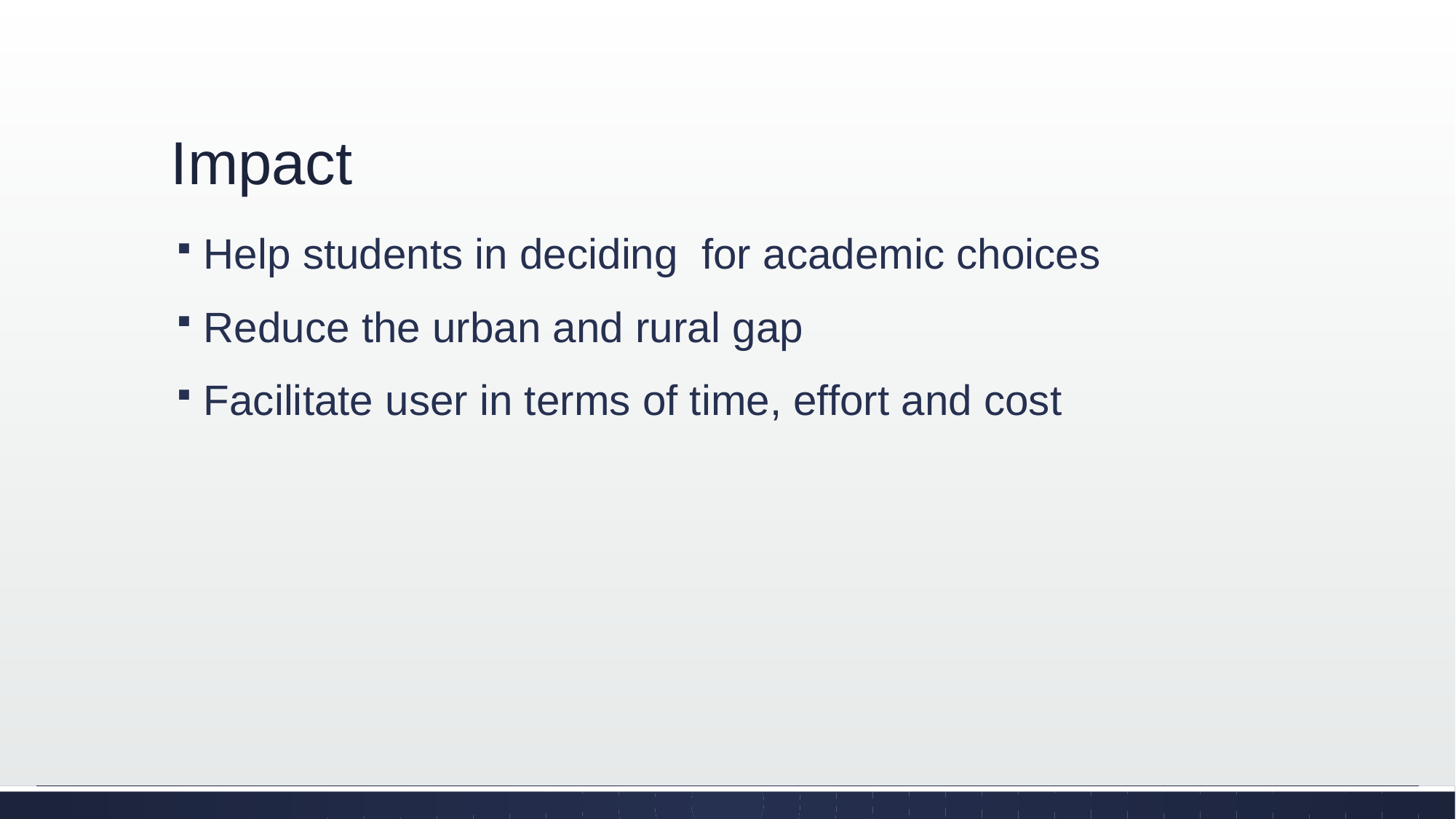

# Impact
Help students in deciding  for academic choices
Reduce the urban and rural gap
Facilitate user in terms of time, effort and cost